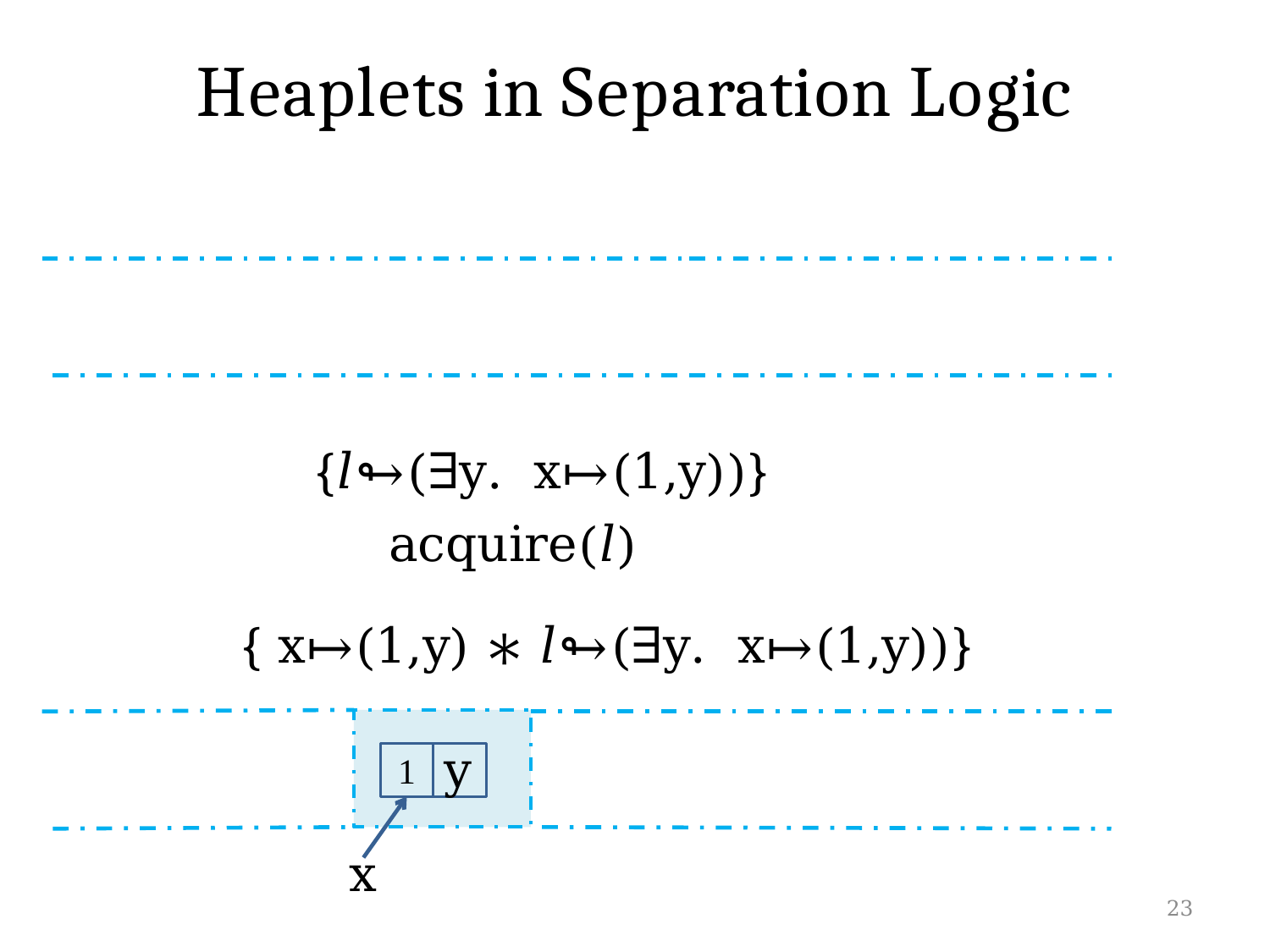

# Heaplets in Separation Logic
{𝑙↬(∃y.  x↦(1,y))}
acquire(𝑙)
{ x↦(1,y) ∗ 𝑙↬(∃y.  x↦(1,y))}

y
1

x
23